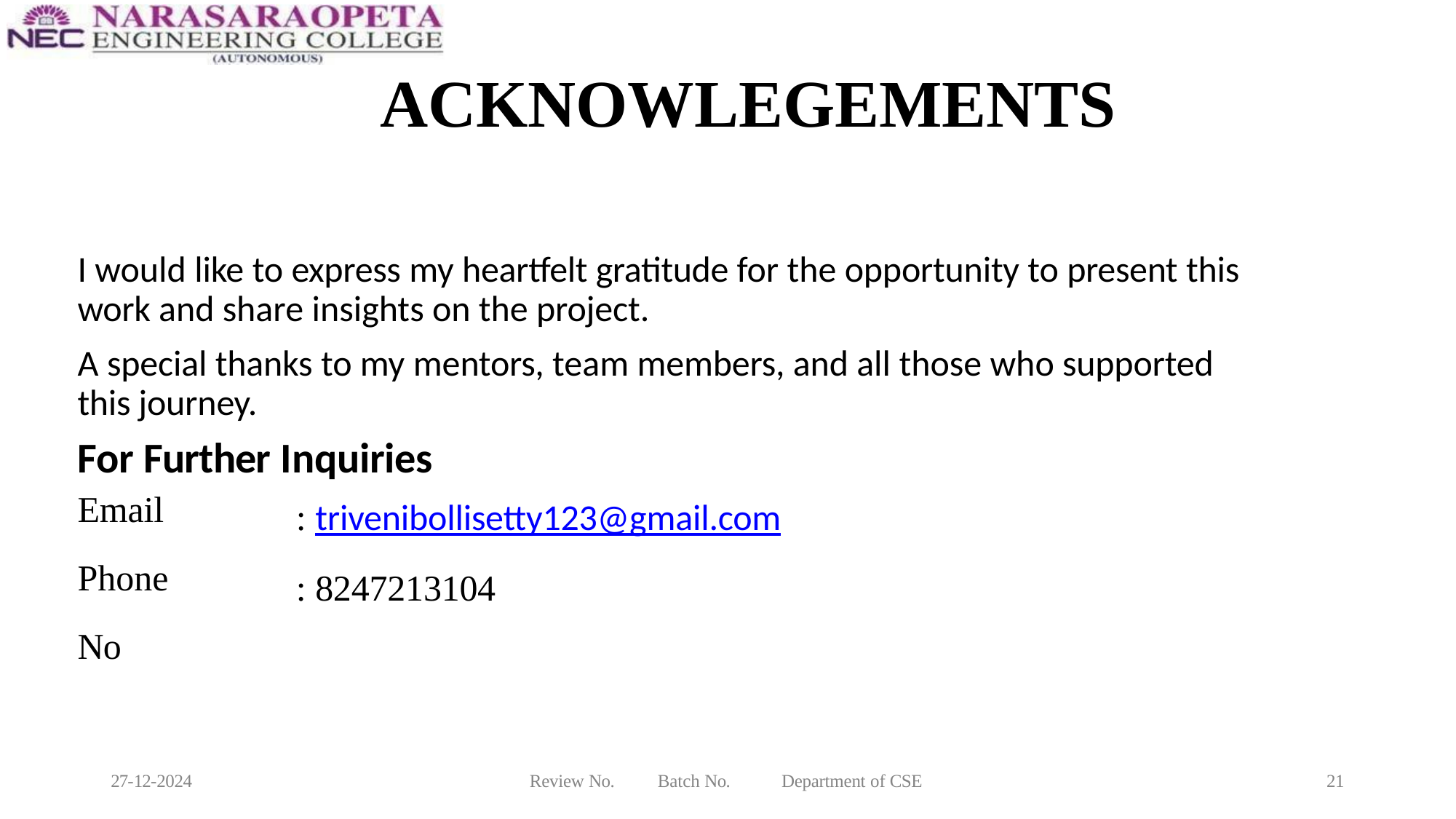

# ACKNOWLEGEMENTS
I would like to express my heartfelt gratitude for the opportunity to present this work and share insights on the project.
A special thanks to my mentors, team members, and all those who supported this journey.
For Further Inquiries
Email Phone No
: trivenibollisetty123@gmail.com
: 8247213104
27-12-2024
Review No.
Batch No.
Department of CSE
21